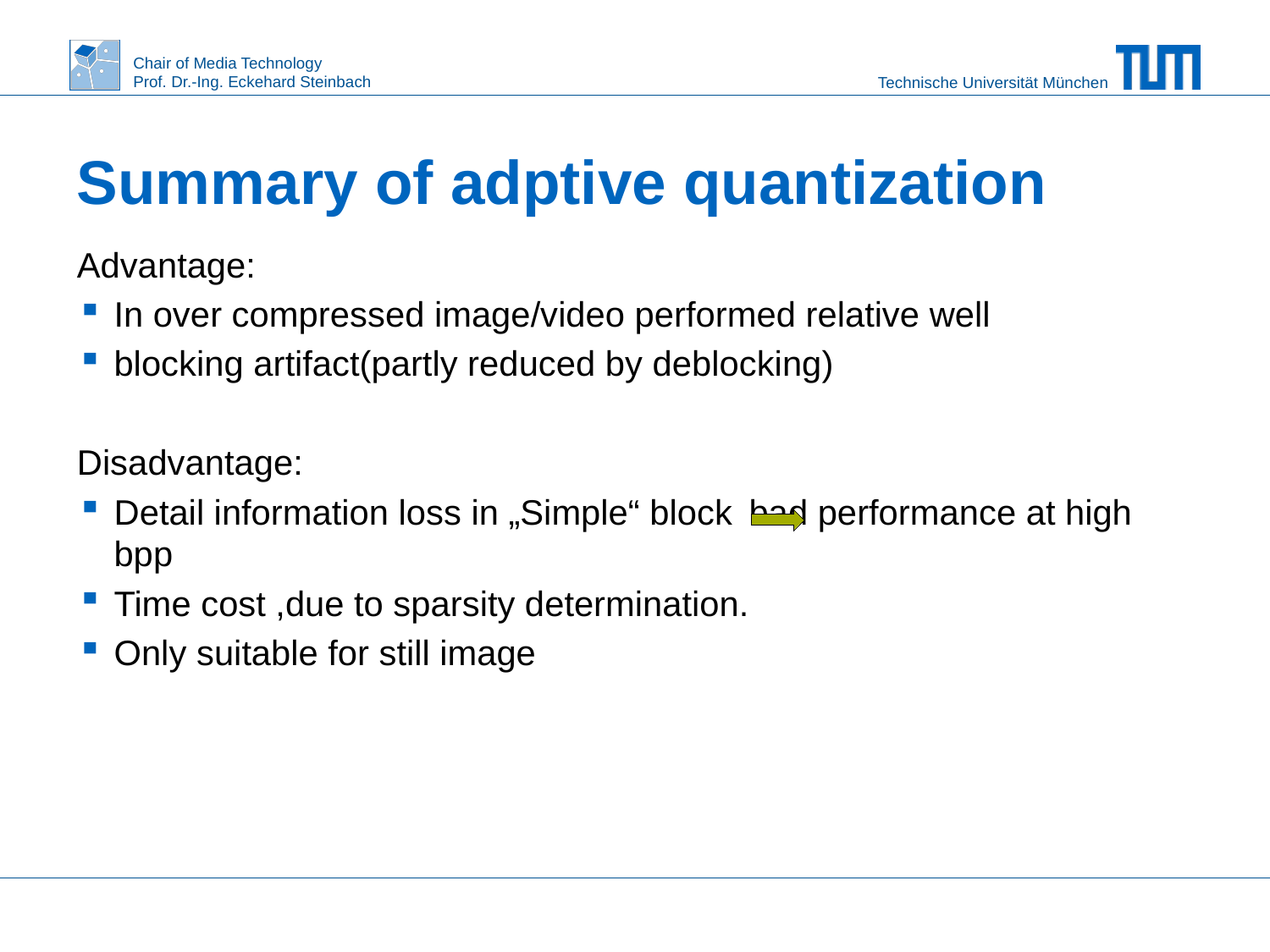

# Summary of adptive quantization
Advantage:
In over compressed image/video performed relative well
blocking artifact(partly reduced by deblocking)

Disadvantage:
Detail information loss in „Simple“ block	bad performance at high bpp
Time cost ,due to sparsity determination.
Only suitable for still image

20